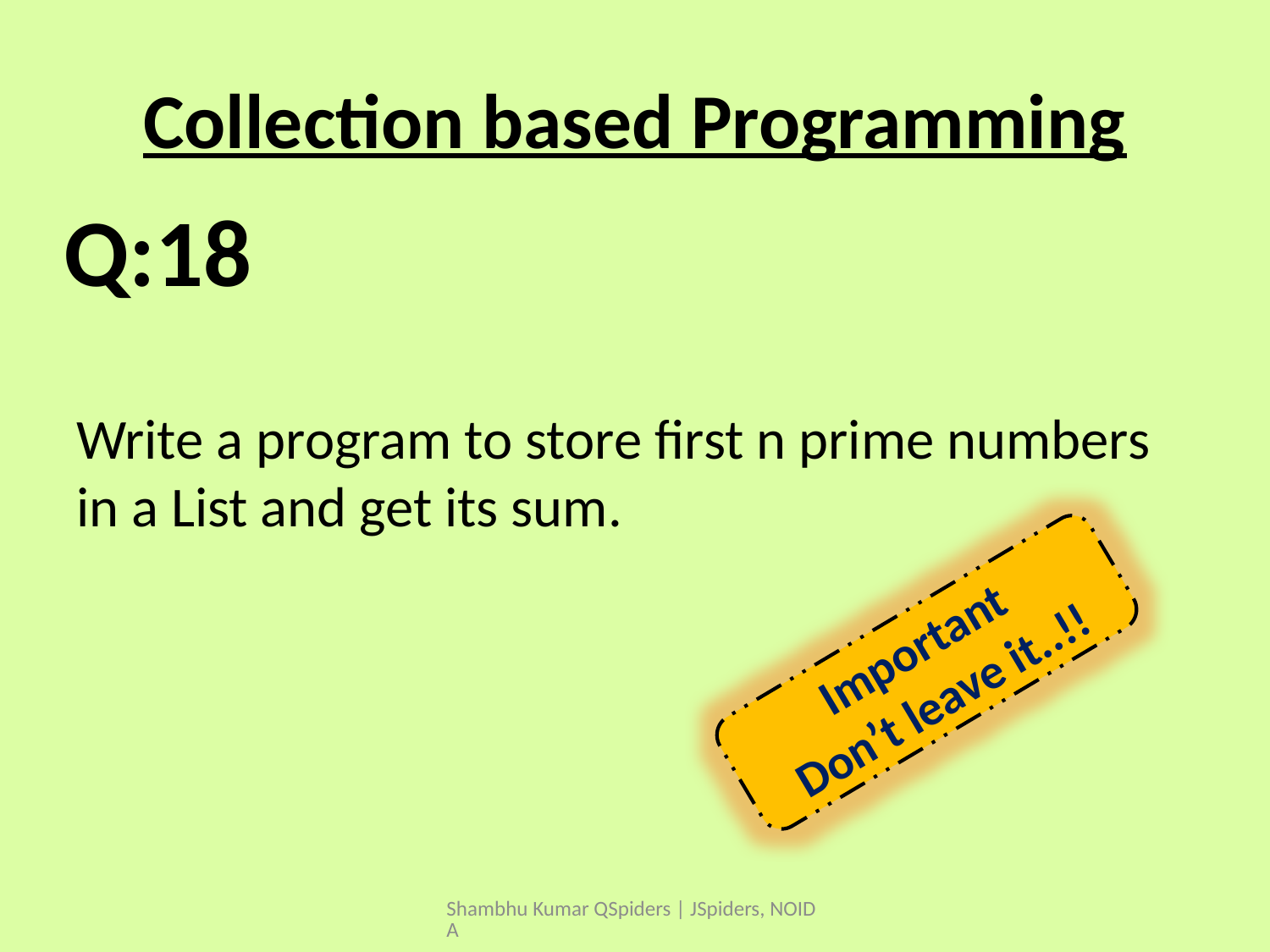

# Collection based Programming

Write a program to store first n prime numbers in a List and get its sum.
Q:18
Important
Don’t leave it..!!
Shambhu Kumar QSpiders | JSpiders, NOIDA